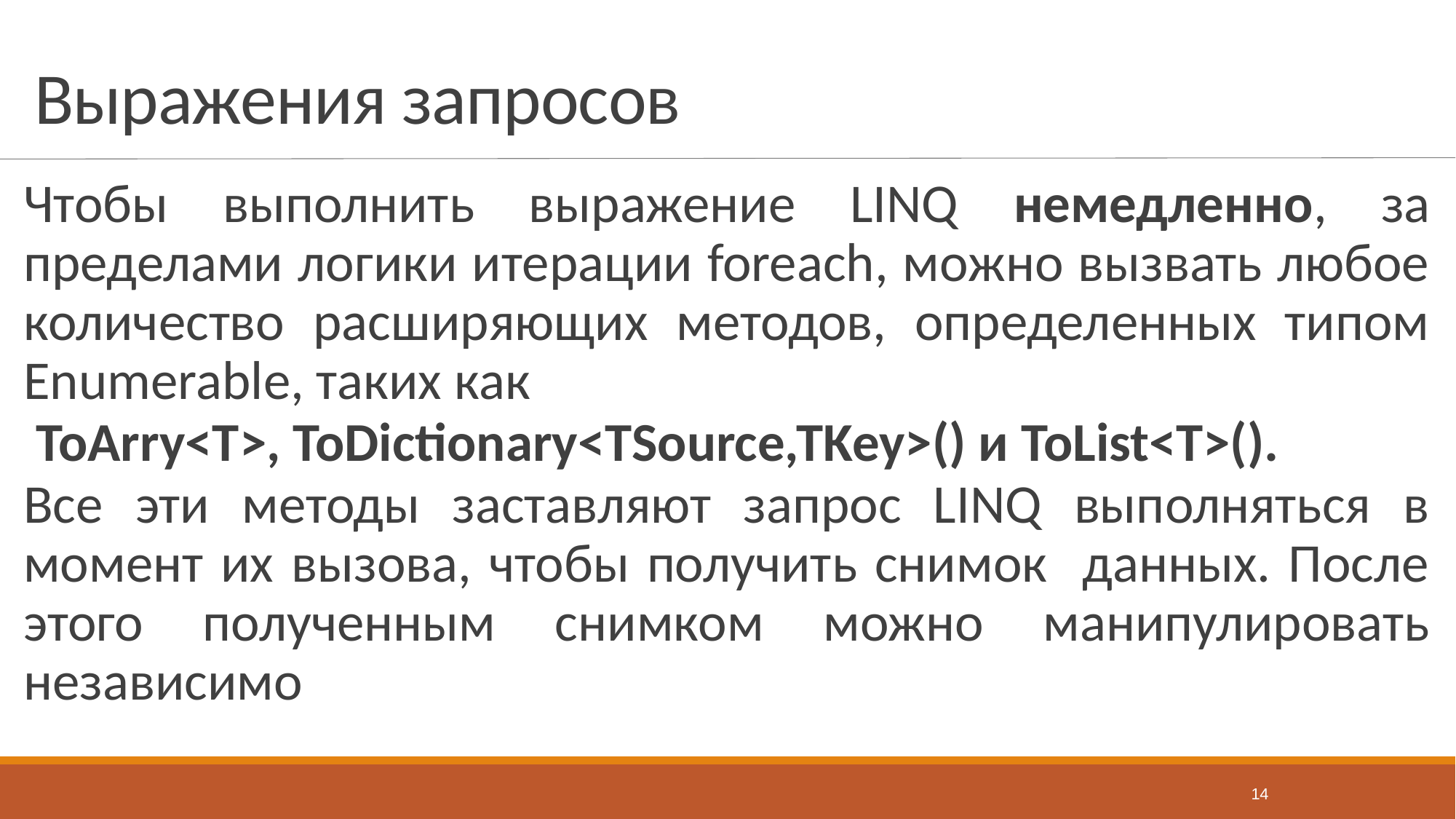

# Выражения запросов
Чтобы выполнить выражение LINQ немедленно, за пределами логики итерации foreach, можно вызвать любое количество расширяющих методов, определенных типом Enumerable, таких как
 ToArry<T>, ToDictionary<TSource,TKey>() и ToList<T>().
Все эти методы заставляют запрос LINQ выполняться в момент их вызова, чтобы получить снимок  данных. После этого полученным снимком можно манипулировать независимо
14